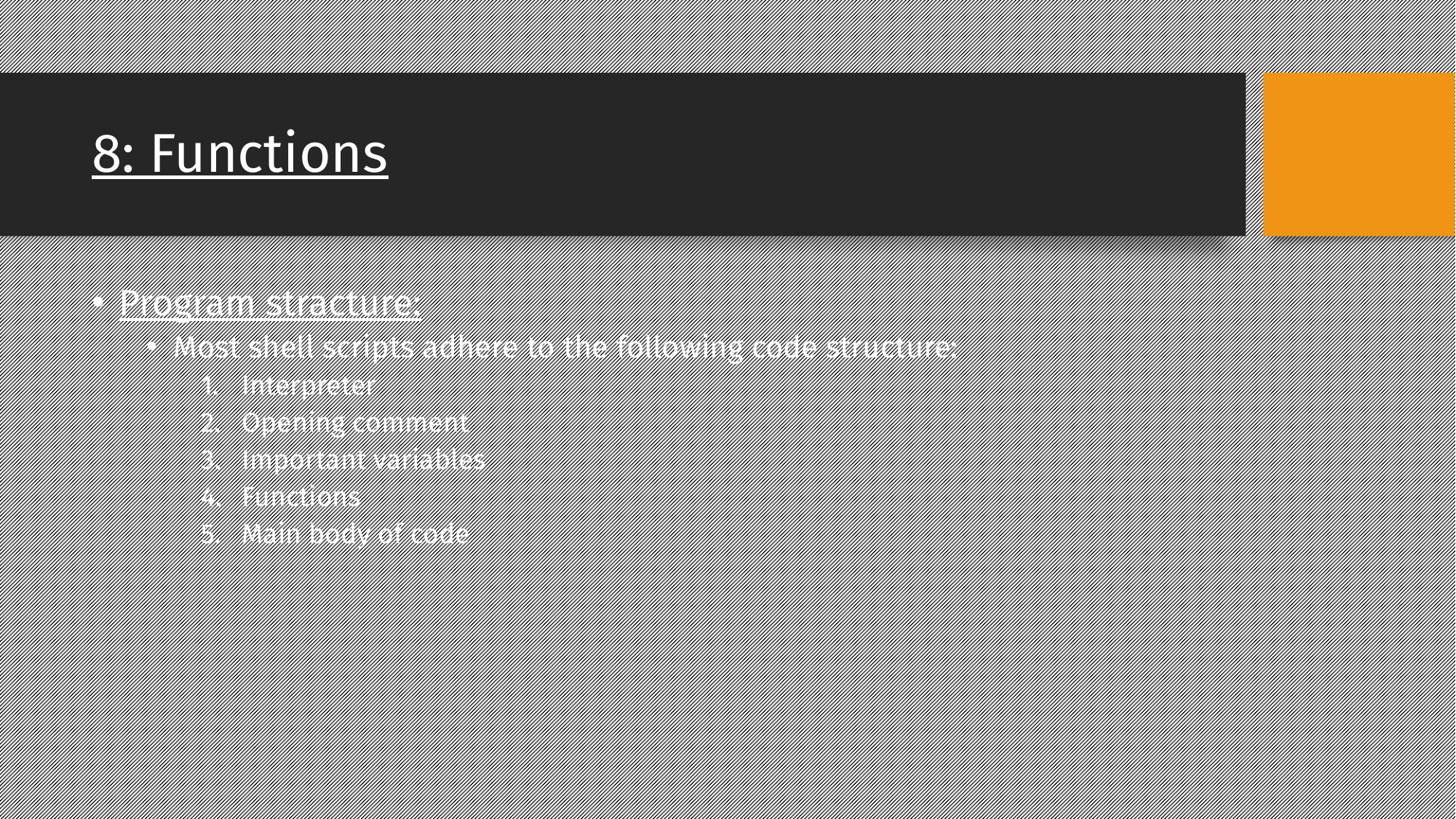

8: Functions
Program stracture:
Most shell scripts adhere to the following code structure:
Interpreter
Opening comment
Important variables
Functions
Main body of code